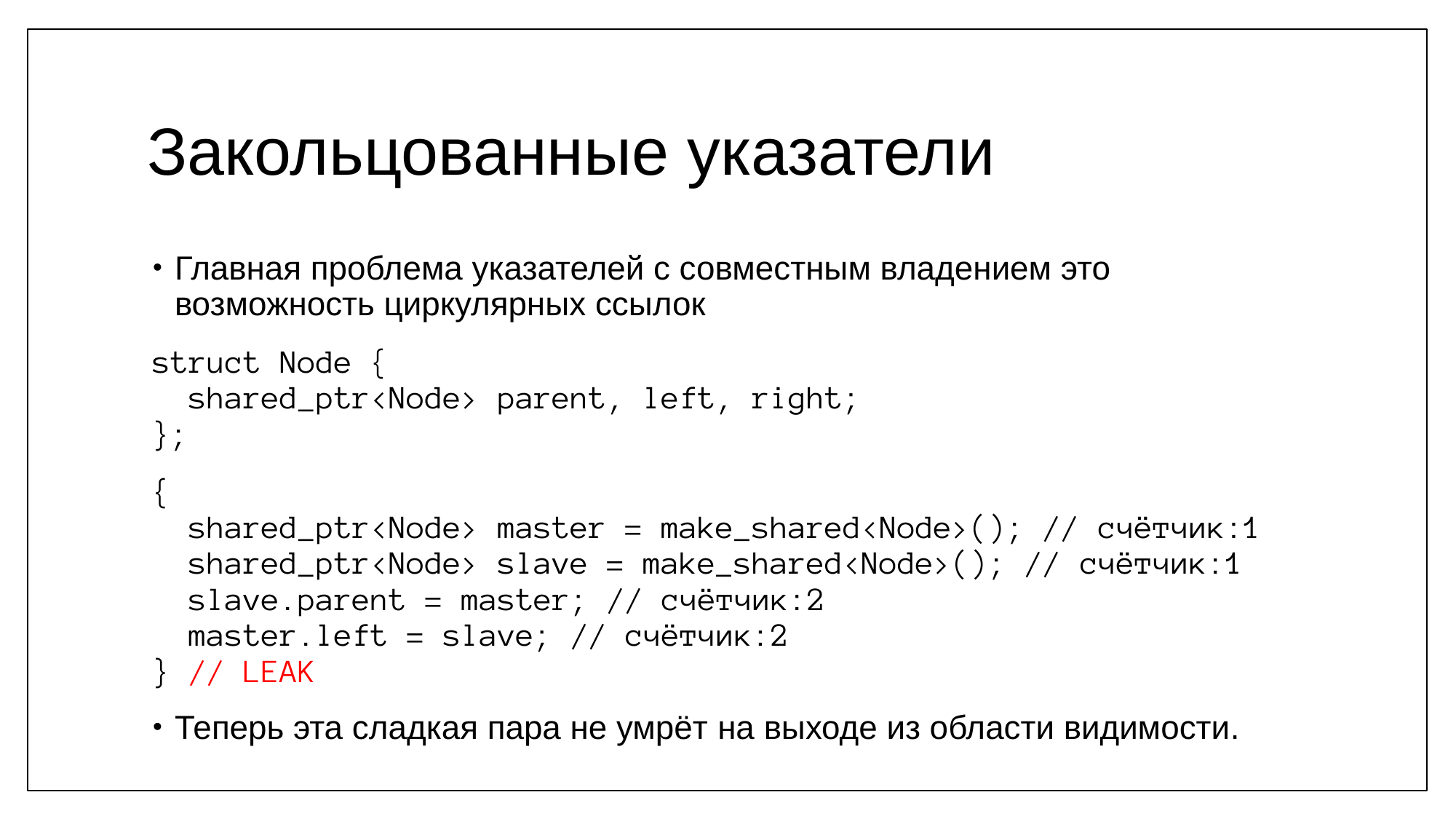

# Закольцованные указатели
Главная проблема указателей с совместным владением это возможность циркулярных ссылок
struct Node {
  shared_ptr<Node> parent, left, right;
};
{
  shared_ptr<Node> master = make_shared<Node>(); // счётчик:1
  shared_ptr<Node> slave = make_shared<Node>(); // счётчик:1
  slave.parent = master; // счётчик:2
  master.left = slave; // счётчик:2
} // LEAK
Теперь эта сладкая пара не умрёт на выходе из области видимости.